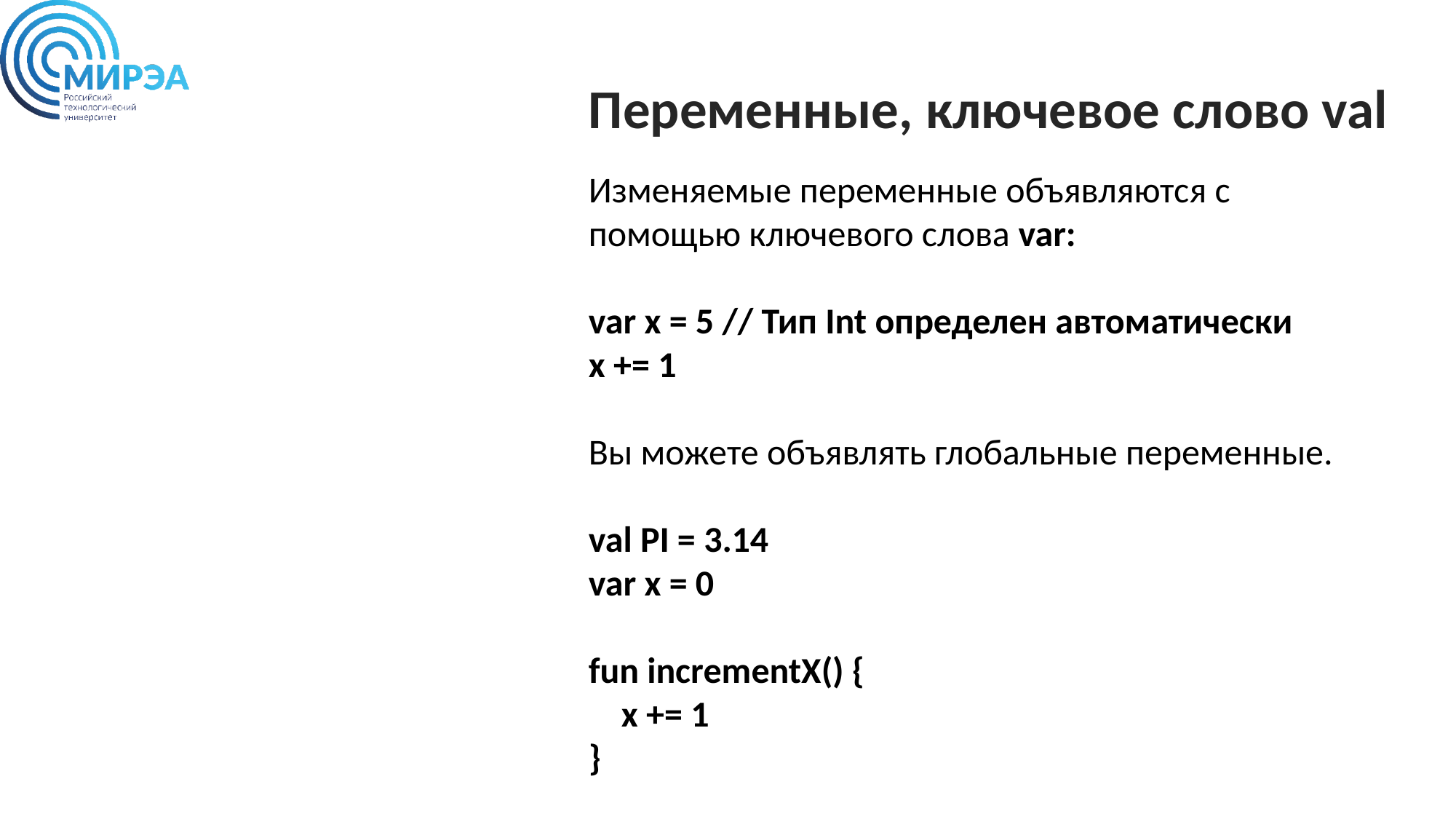

Переменные, ключевое слово val
Изменяемые переменные объявляются с помощью ключевого слова var:

var x = 5 // Тип Int определен автоматически
x += 1
Вы можете объявлять глобальные переменные.

val PI = 3.14
var x = 0

fun incrementX() {
    x += 1
}